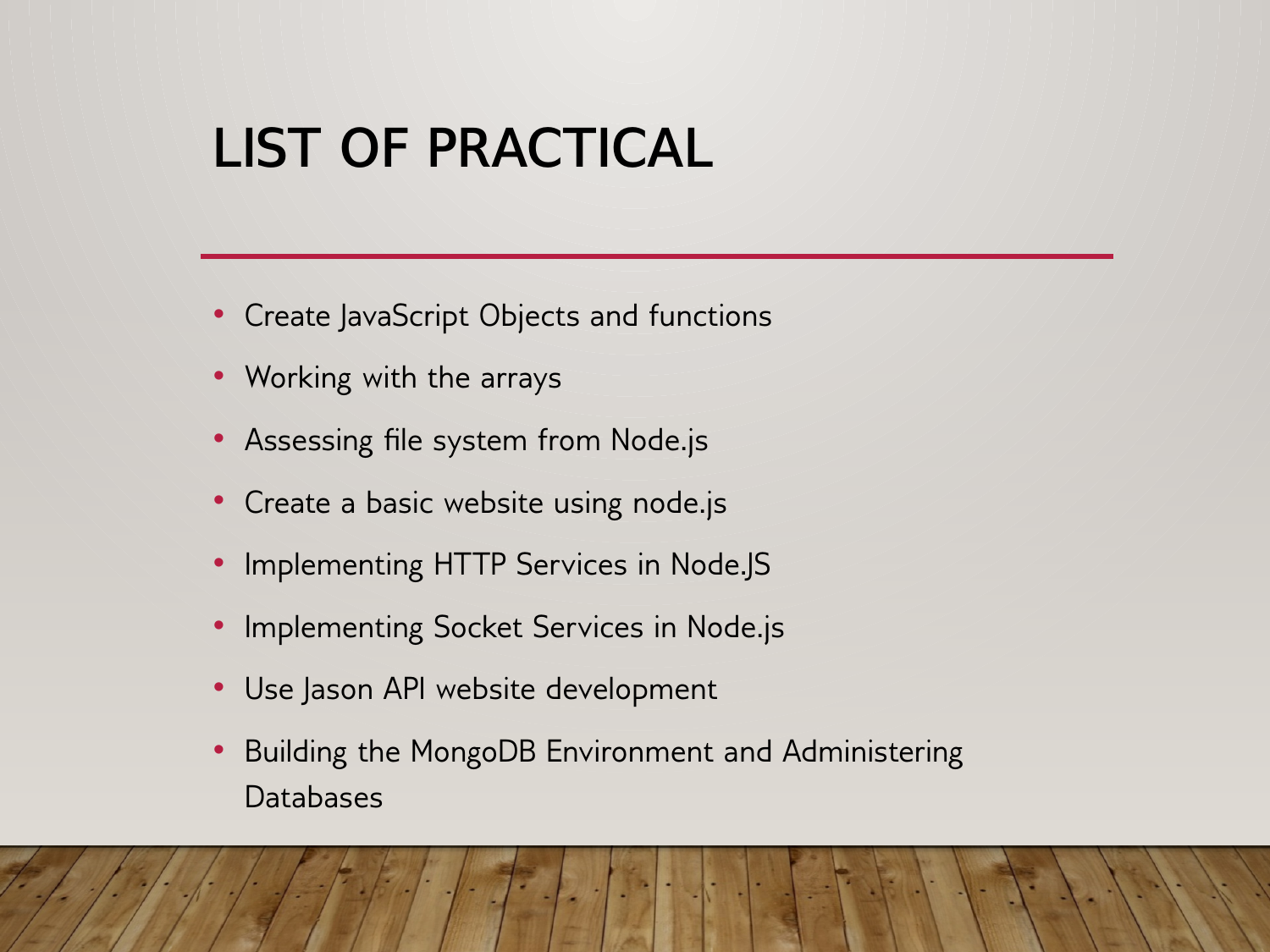

# List of Practical
Create JavaScript Objects and functions
Working with the arrays
Assessing file system from Node.js
Create a basic website using node.js
Implementing HTTP Services in Node.JS
Implementing Socket Services in Node.js
Use Jason API website development
Building the MongoDB Environment and Administering Databases